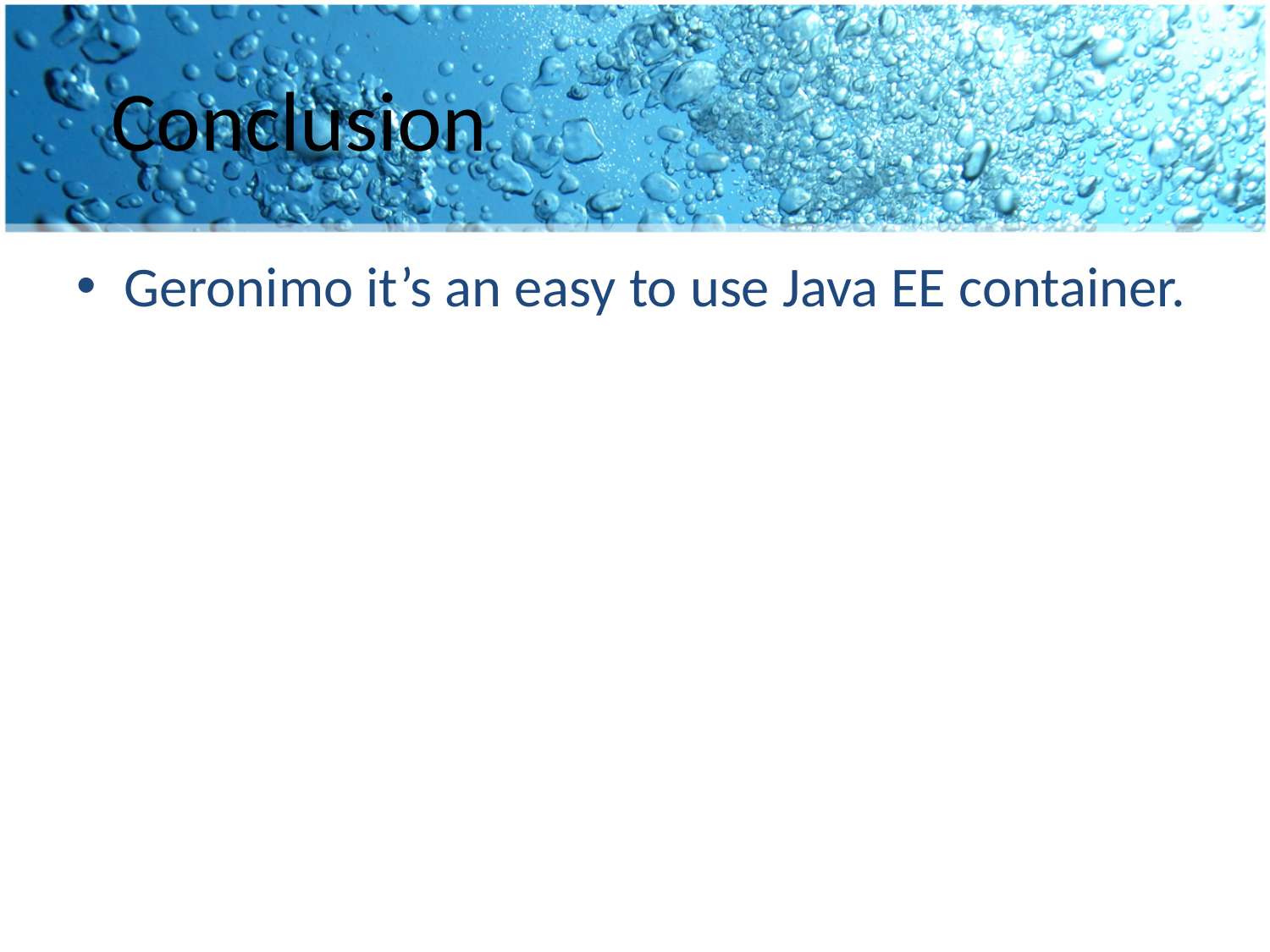

# Conclusion
Geronimo it’s an easy to use Java EE container.